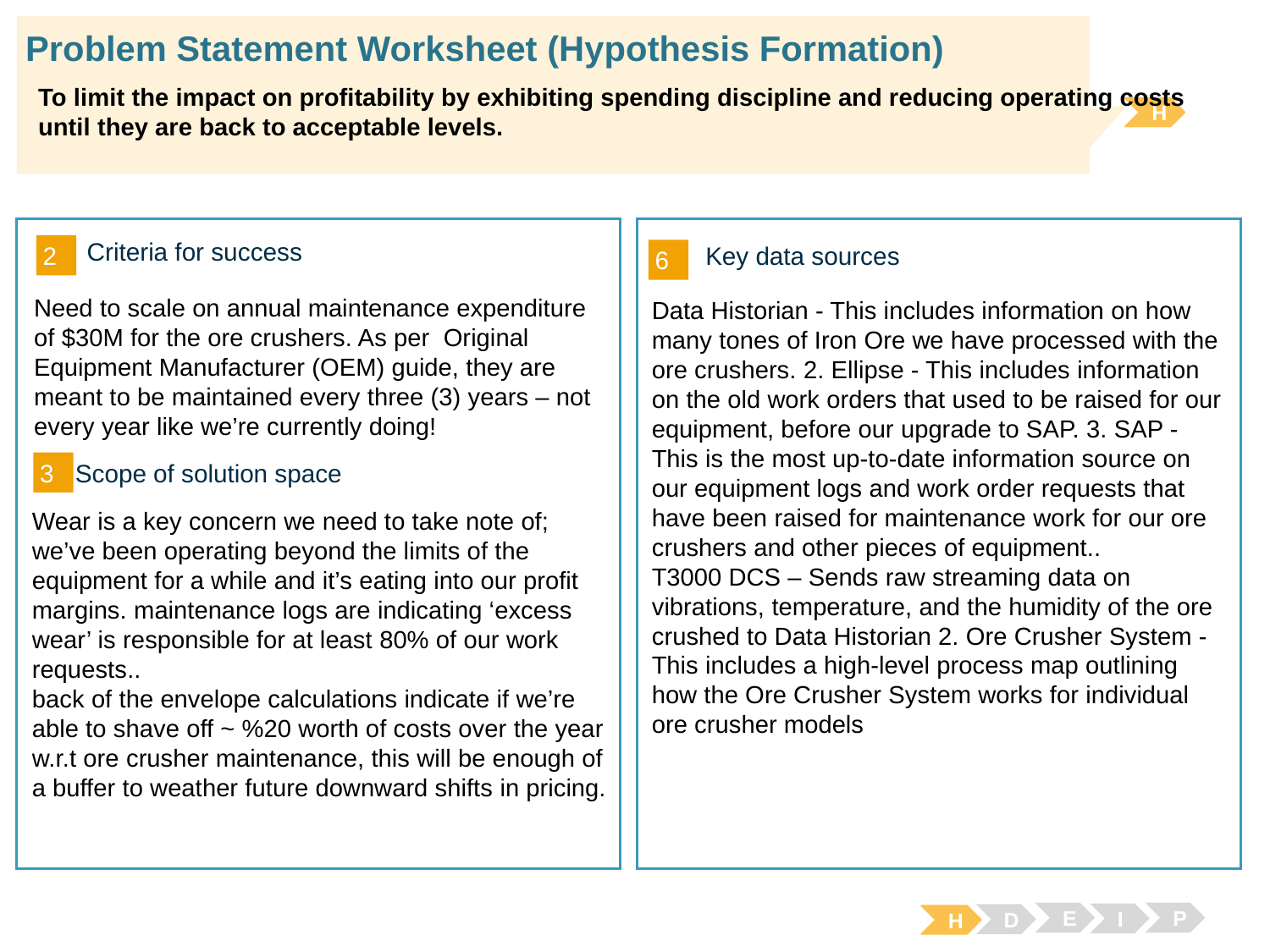

# Problem Statement Worksheet (Hypothesis Formation)
To limit the impact on profitability by exhibiting spending discipline and reducing operating costs until they are back to acceptable levels.
H

2
Criteria for success
6
Key data sources
Need to scale on annual maintenance expenditure of $30M for the ore crushers. As per  Original Equipment Manufacturer (OEM) guide, they are meant to be maintained every three (3) years – not every year like we’re currently doing!
Data Historian - This includes information on how many tones of Iron Ore we have processed with the ore crushers. 2. Ellipse - This includes information on the old work orders that used to be raised for our equipment, before our upgrade to SAP. 3. SAP - This is the most up-to-date information source on our equipment logs and work order requests that have been raised for maintenance work for our ore crushers and other pieces of equipment..
T3000 DCS – Sends raw streaming data on vibrations, temperature, and the humidity of the ore crushed to Data Historian 2. Ore Crusher System - This includes a high-level process map outlining how the Ore Crusher System works for individual ore crusher models
3
Scope of solution space
Wear is a key concern we need to take note of; we’ve been operating beyond the limits of the equipment for a while and it’s eating into our profit margins. maintenance logs are indicating ‘excess wear’ is responsible for at least 80% of our work requests..
back of the envelope calculations indicate if we’re able to shave off ~ %20 worth of costs over the year w.r.t ore crusher maintenance, this will be enough of a buffer to weather future downward shifts in pricing.
E
P
I
D
H